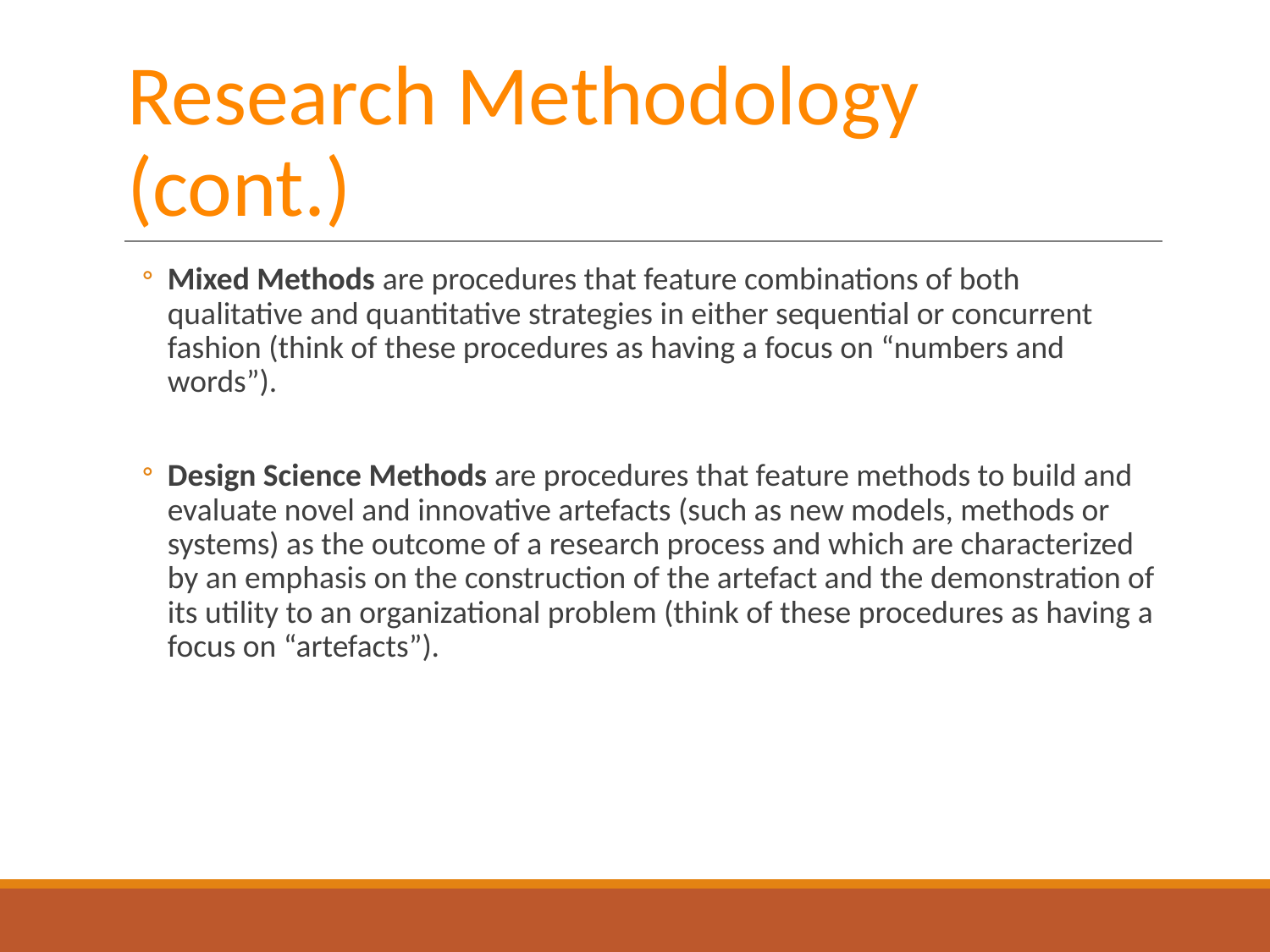

# Research Methodology (cont.)
Mixed Methods are procedures that feature combinations of both qualitative and quantitative strategies in either sequential or concurrent fashion (think of these procedures as having a focus on “numbers and words”).

Design Science Methods are procedures that feature methods to build and evaluate novel and innovative artefacts (such as new models, methods or systems) as the outcome of a research process and which are characterized by an emphasis on the construction of the artefact and the demonstration of its utility to an organizational problem (think of these procedures as having a focus on “artefacts”).